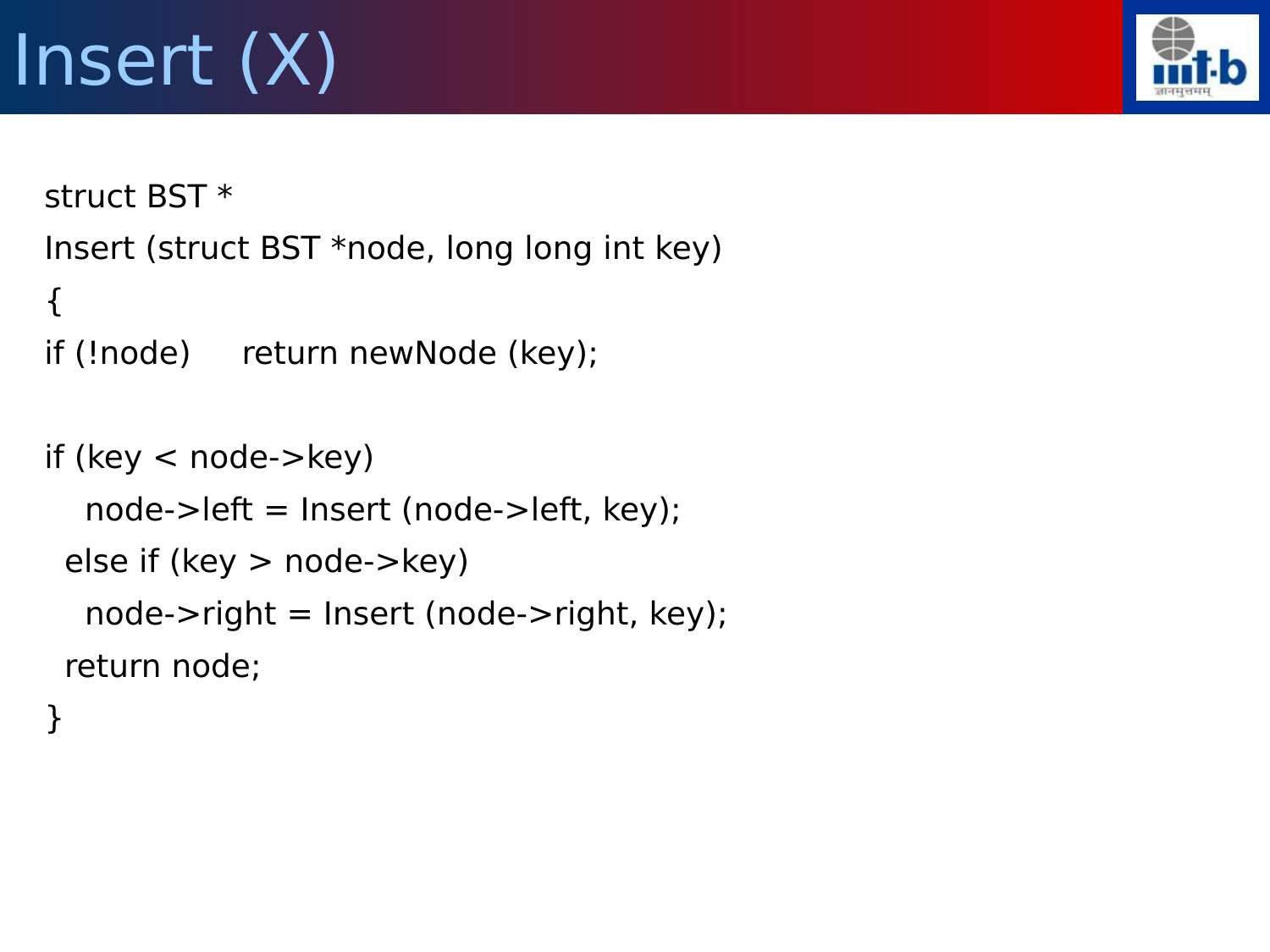

Insert (X)
struct BST *
Insert (struct BST *node, long long int key)
{
if (!node)     return newNode (key);

if (key < node->key)
    node->left = Insert (node->left, key);
  else if (key > node->key)
    node->right = Insert (node->right, key);
  return node;
}